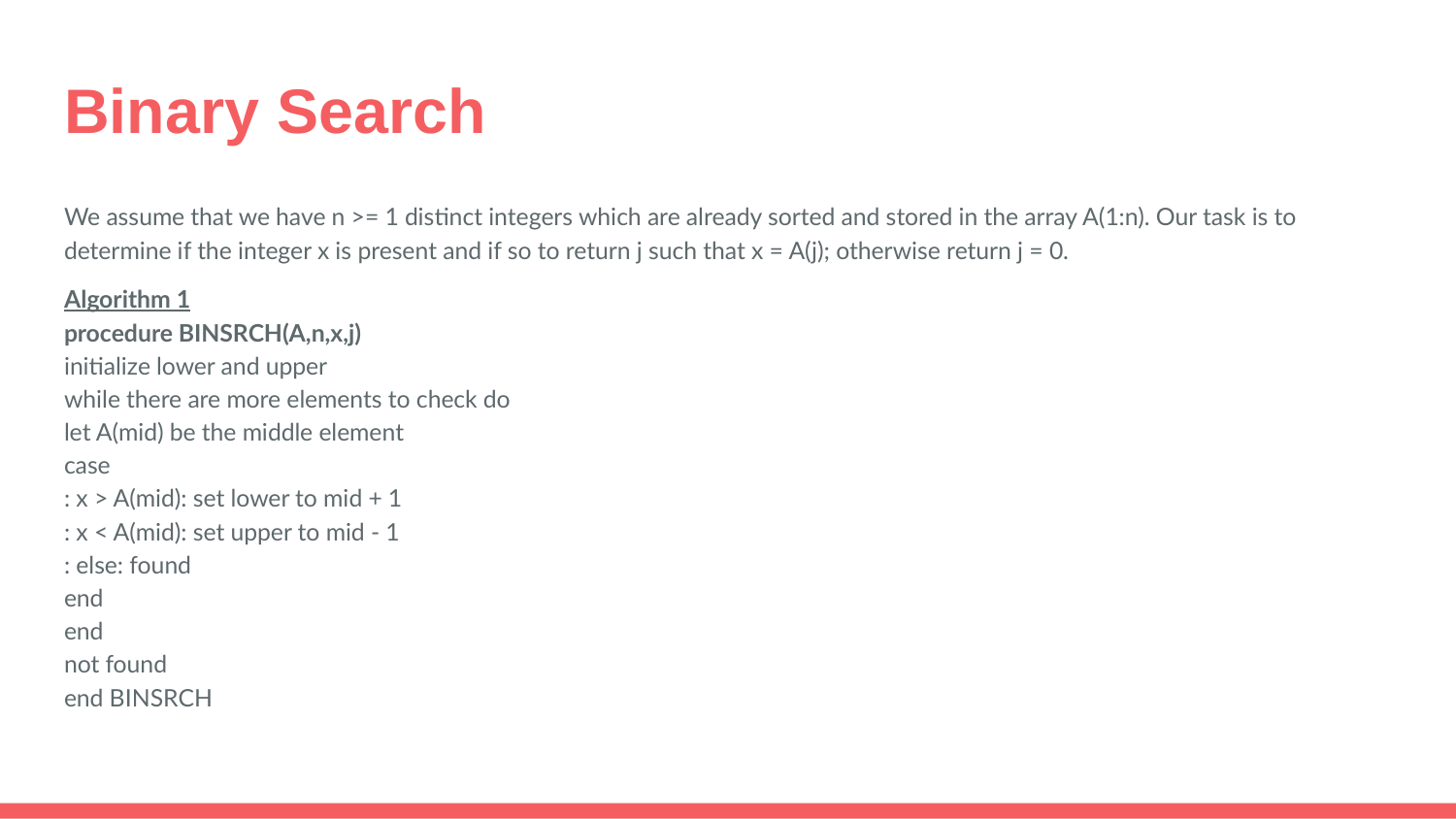

# Binary Search
We assume that we have n >= 1 distinct integers which are already sorted and stored in the array A(1:n). Our task is to determine if the integer x is present and if so to return j such that x = A(j); otherwise return j = 0.
Algorithm 1
procedure BINSRCH(A,n,x,j)
initialize lower and upper
while there are more elements to check do
let A(mid) be the middle element
case
: x > A(mid): set lower to mid + 1
: x < A(mid): set upper to mid - 1
: else: found
end
end
not found
end BINSRCH